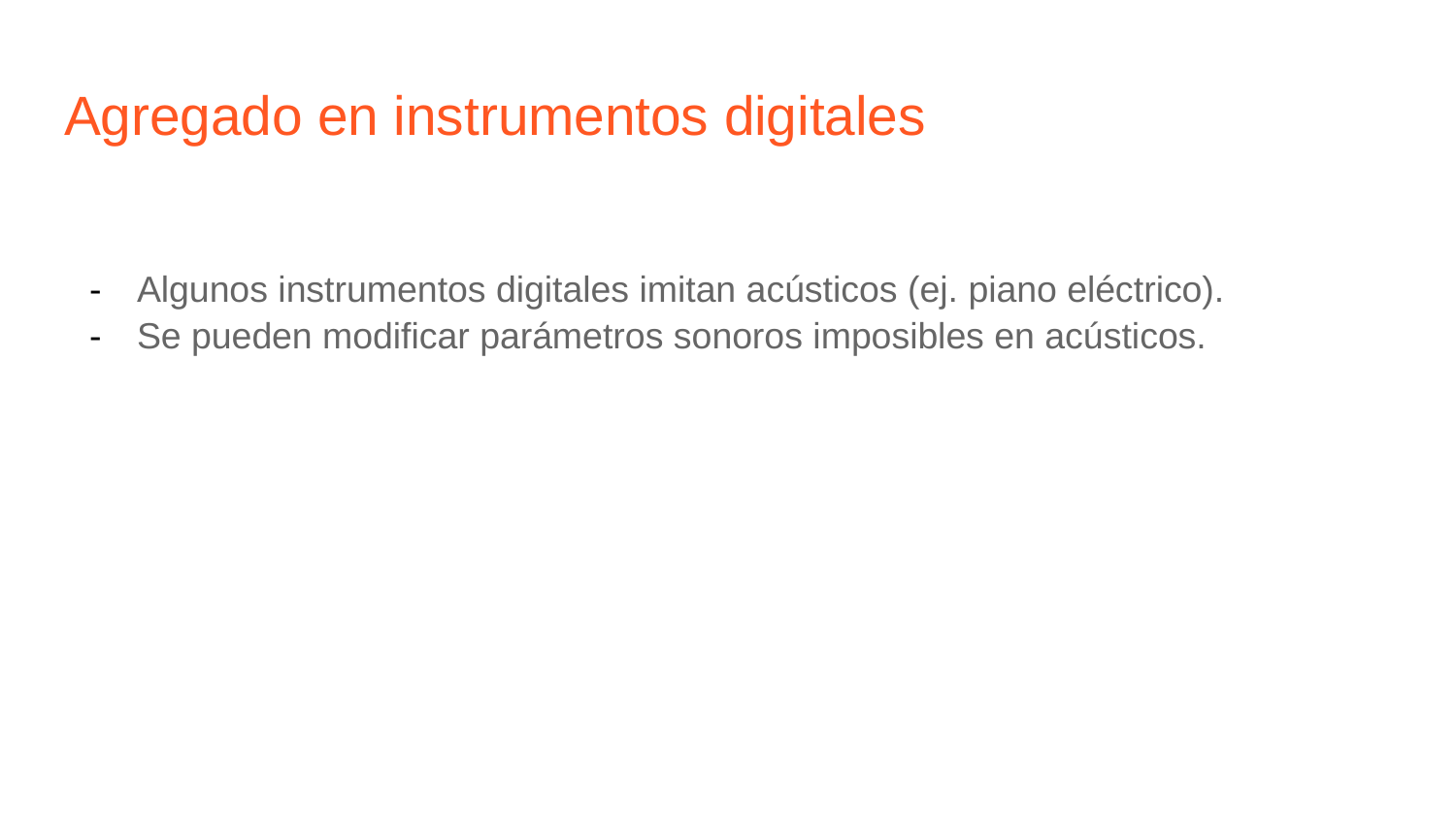

# Agregado en instrumentos digitales

Algunos instrumentos digitales imitan acústicos (ej. piano eléctrico).
Se pueden modificar parámetros sonoros imposibles en acústicos.